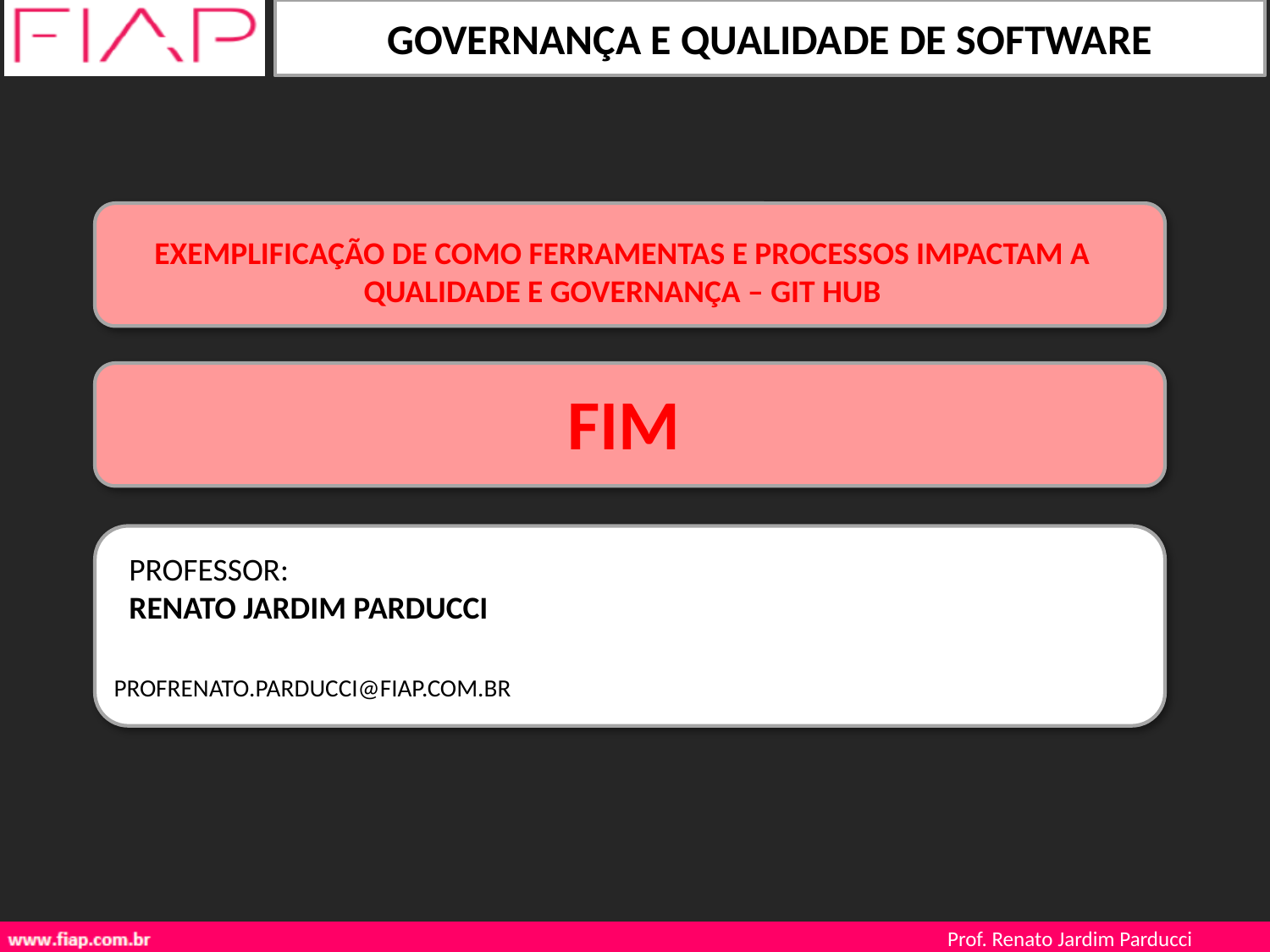

EXEMPLIFICAÇÃO DE COMO FERRAMENTAS E PROCESSOS IMPACTAM A QUALIDADE E GOVERNANÇA – GIT HUB

FIM

PROFESSOR:
RENATO JARDIM PARDUCCI
PROFRENATO.PARDUCCI@FIAP.COM.BR